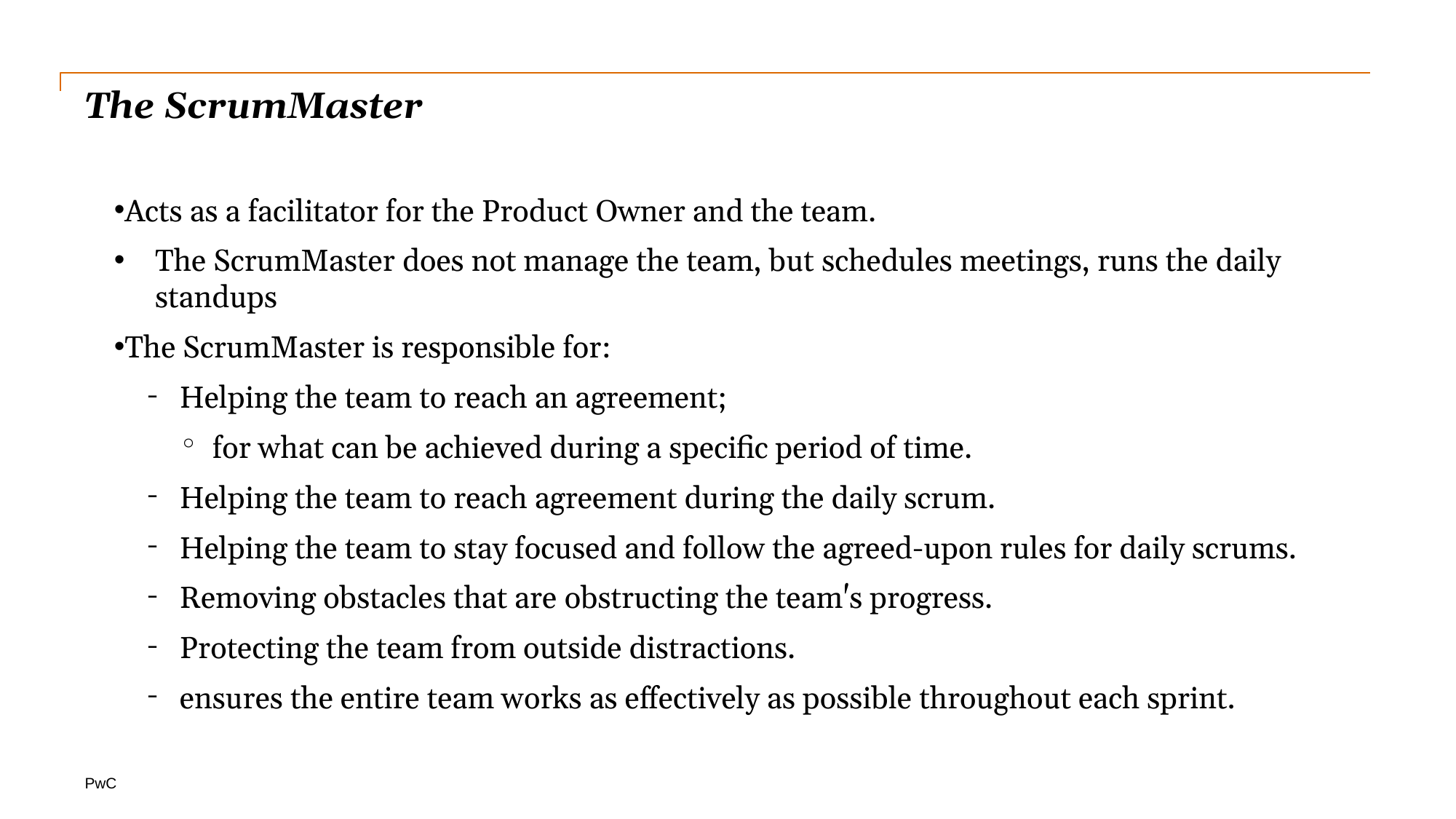

# The ScrumMaster
Acts as a facilitator for the Product Owner and the team.
The ScrumMaster does not manage the team, but schedules meetings, runs the daily standups
The ScrumMaster is responsible for:
Helping the team to reach an agreement;
for what can be achieved during a specific period of time.
Helping the team to reach agreement during the daily scrum.
Helping the team to stay focused and follow the agreed-upon rules for daily scrums.
Removing obstacles that are obstructing the team's progress.
Protecting the team from outside distractions.
ensures the entire team works as effectively as possible throughout each sprint.